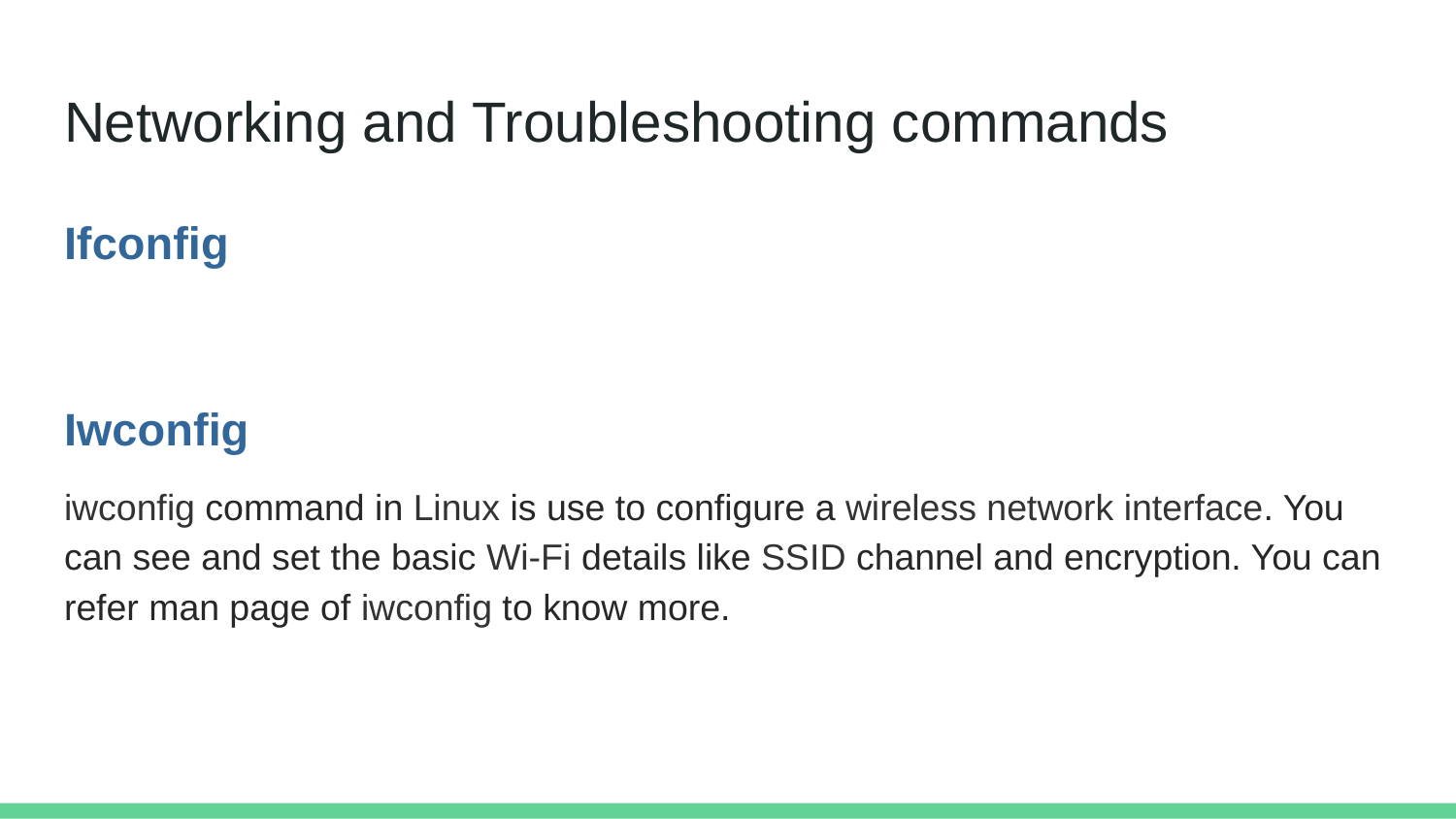

# Networking and Troubleshooting commands
Ifconfig

Iwconfig
iwconfig command in Linux is use to configure a wireless network interface. You can see and set the basic Wi-Fi details like SSID channel and encryption. You can refer man page of iwconfig to know more.